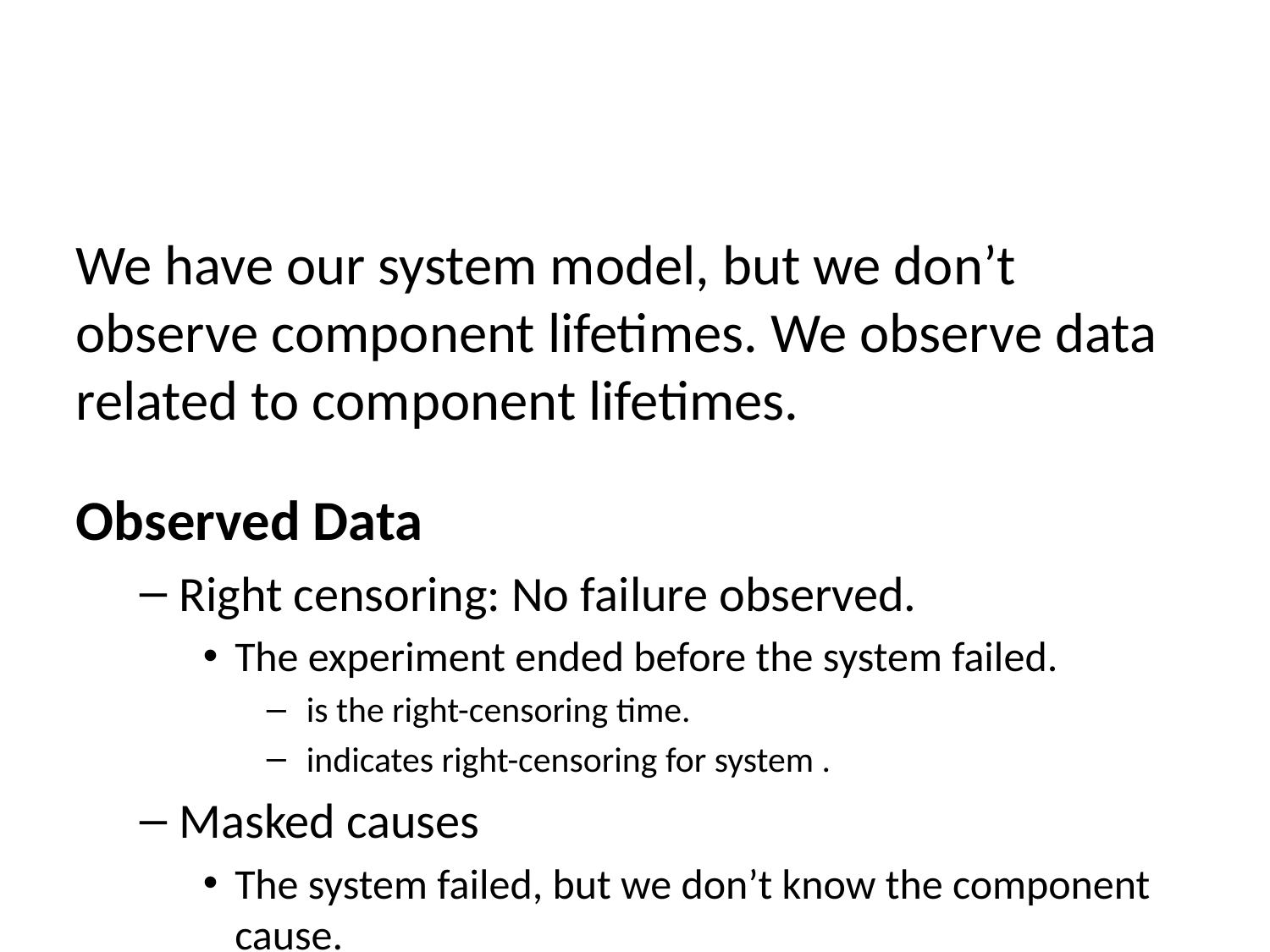

# We have our system model, but we don’t observe component lifetimes. We observe data related to component lifetimes.
Observed Data
Right censoring: No failure observed.
The experiment ended before the system failed.
 is the right-censoring time.
 indicates right-censoring for system .
Masked causes
The system failed, but we don’t know the component cause.
 is the observed time of system failure.
 indicates system failure for system .
 are a subset of components that could have caused failure.